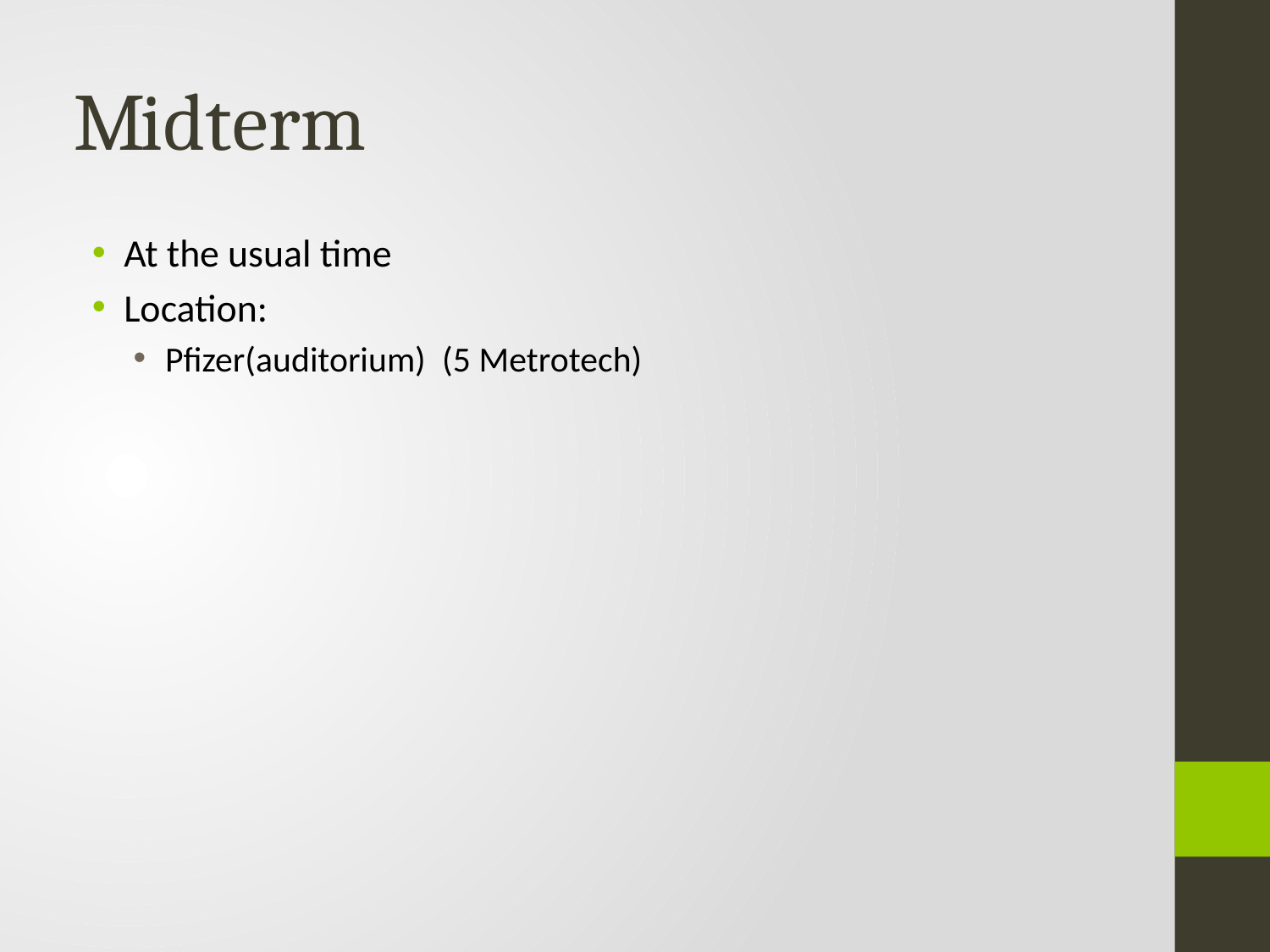

# Midterm
At the usual time
Location:
Pfizer(auditorium)  (5 Metrotech)